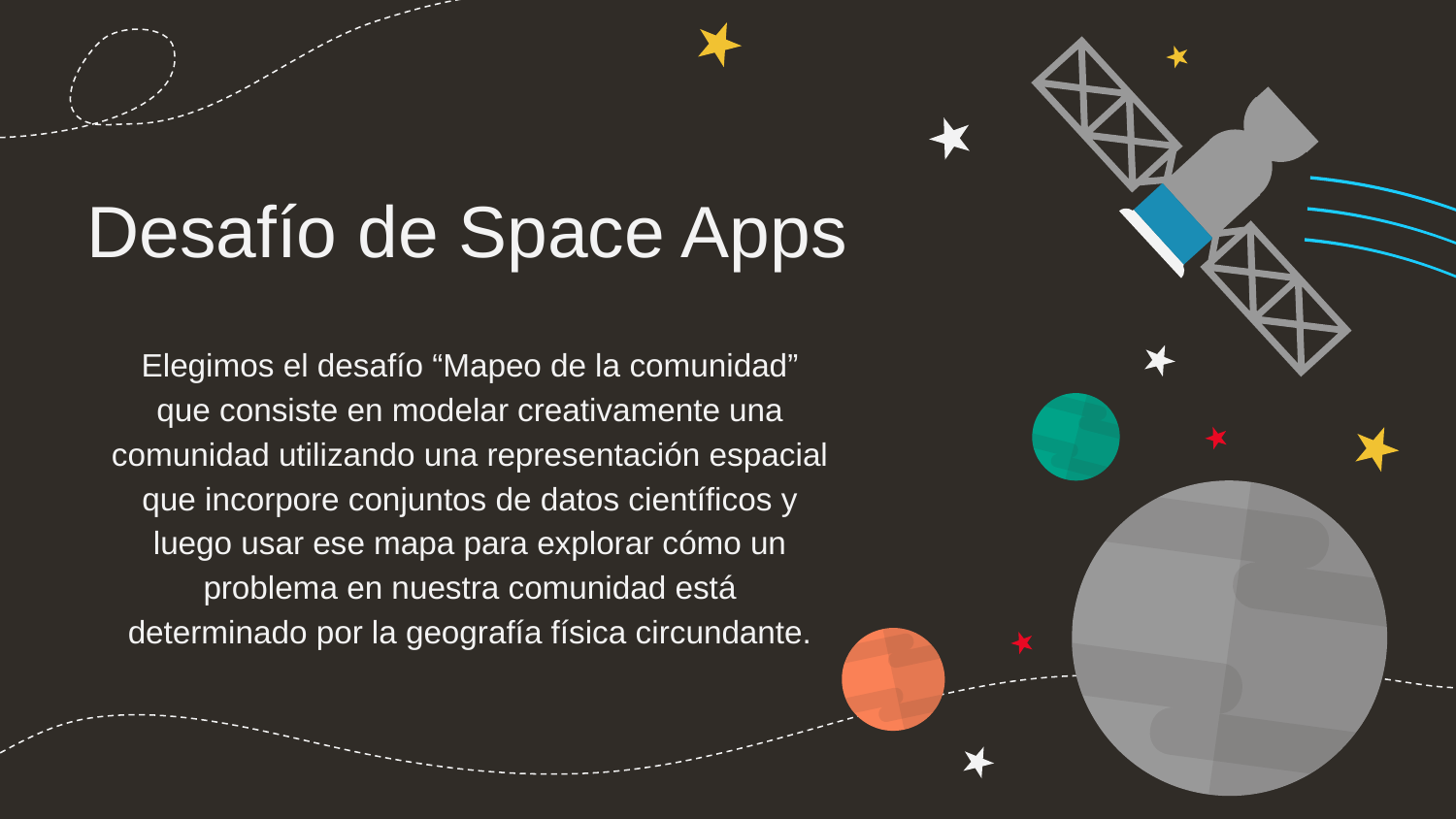

# Desafío de Space Apps
Elegimos el desafío “Mapeo de la comunidad” que consiste en modelar creativamente una comunidad utilizando una representación espacial que incorpore conjuntos de datos científicos y luego usar ese mapa para explorar cómo un problema en nuestra comunidad está determinado por la geografía física circundante.